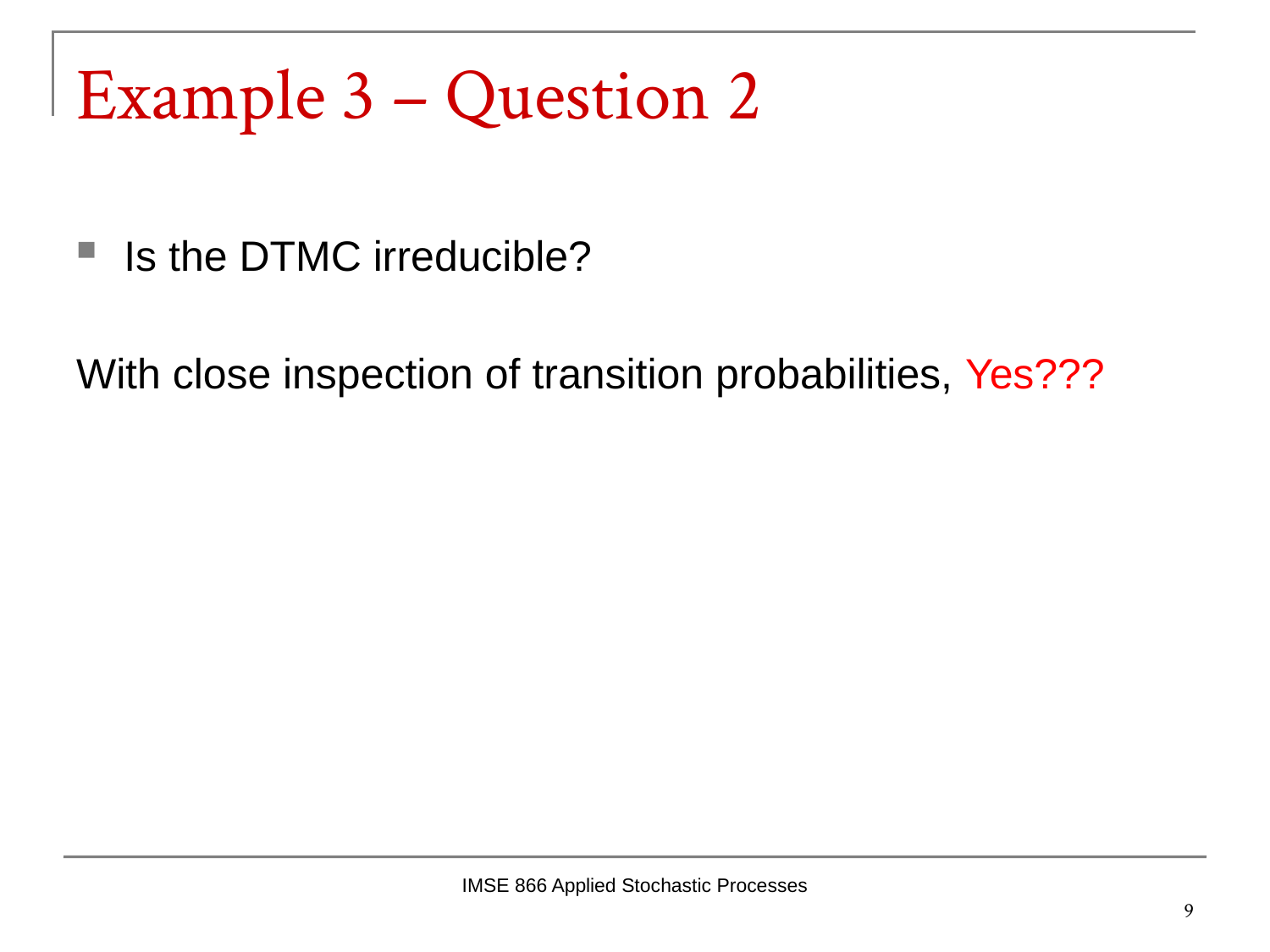

# Example 3 – Question 2
Is the DTMC irreducible?

With close inspection of transition probabilities, Yes???
IMSE 866 Applied Stochastic Processes
9